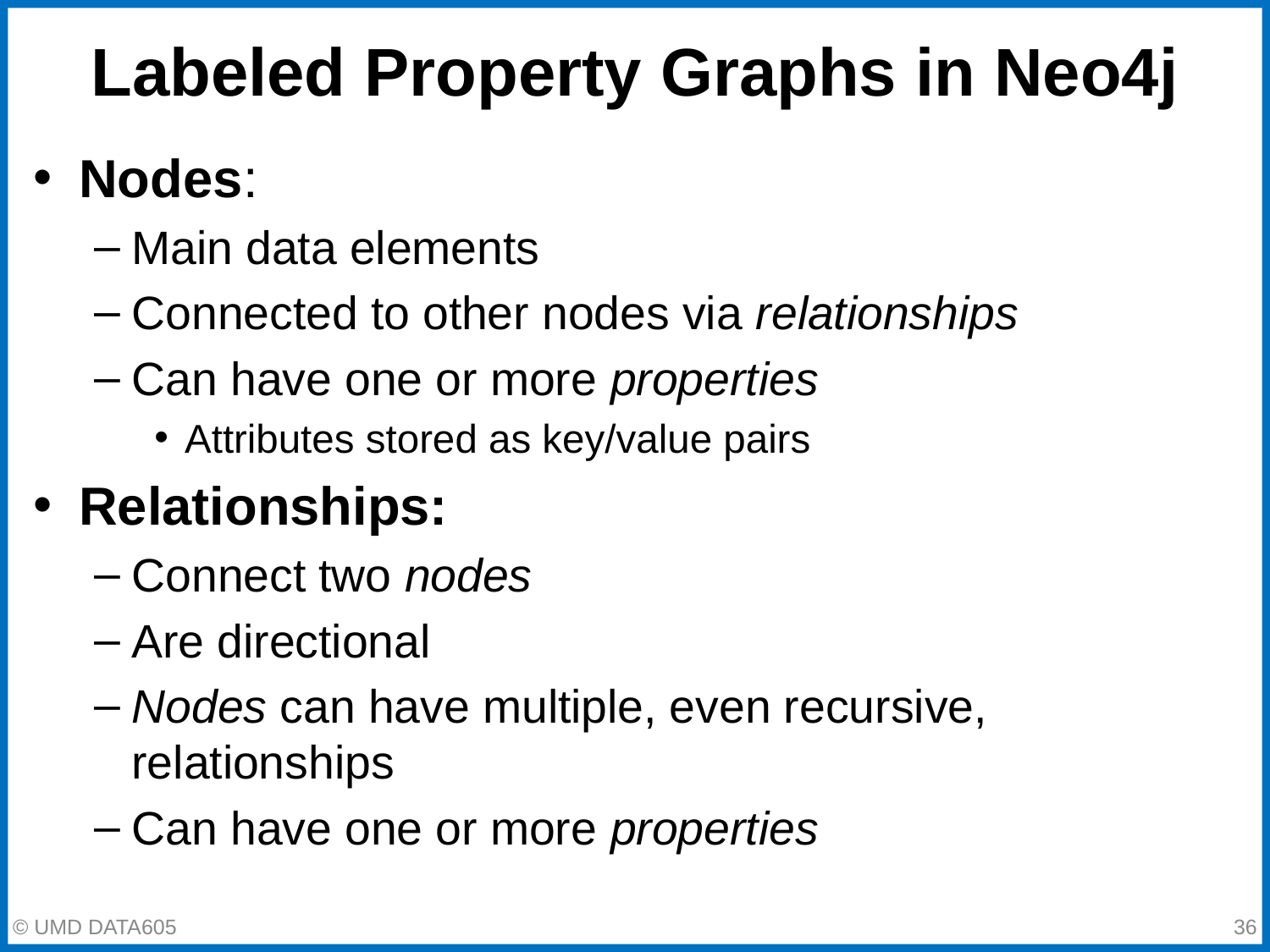

# Labeled Property Graphs in Neo4j
Nodes:
Main data elements
Connected to other nodes via relationships
Can have one or more properties
Attributes stored as key/value pairs
Relationships:
Connect two nodes
Are directional
Nodes can have multiple, even recursive, relationships
Can have one or more properties

36